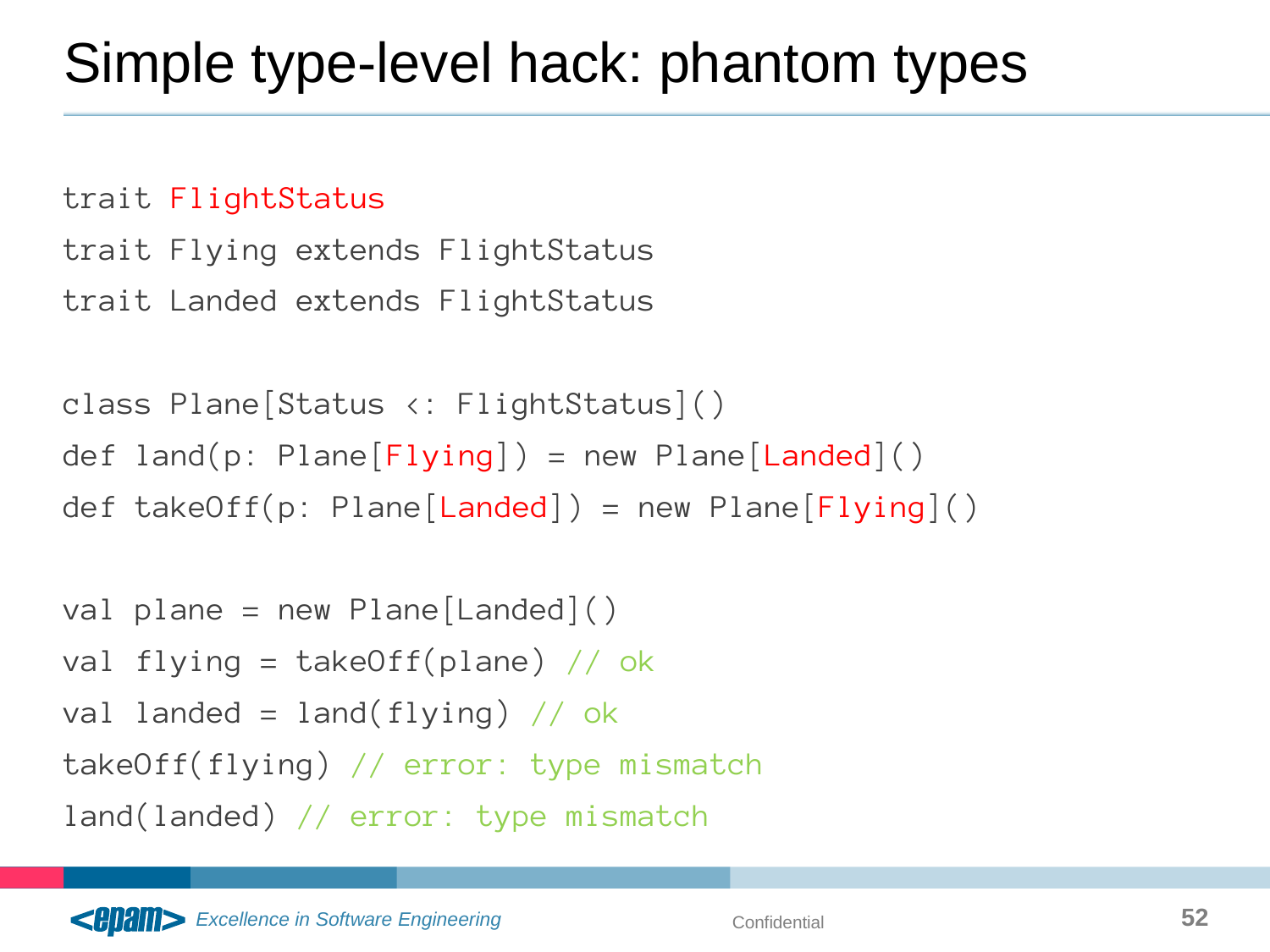

# Simple type-level hack: phantom types
trait FlightStatus
trait Flying extends FlightStatus
trait Landed extends FlightStatus

class Plane[Status <: FlightStatus]()
def land(p: Plane[Flying]) = new Plane[Landed]()
def takeOff(p: Plane[Landed]) = new Plane[Flying]()

val plane = new Plane[Landed]()
val flying = takeOff(plane) // ok
val landed = land(flying) // ok
takeOff(flying) // error: type mismatch
land(landed) // error: type mismatch
52
Confidential